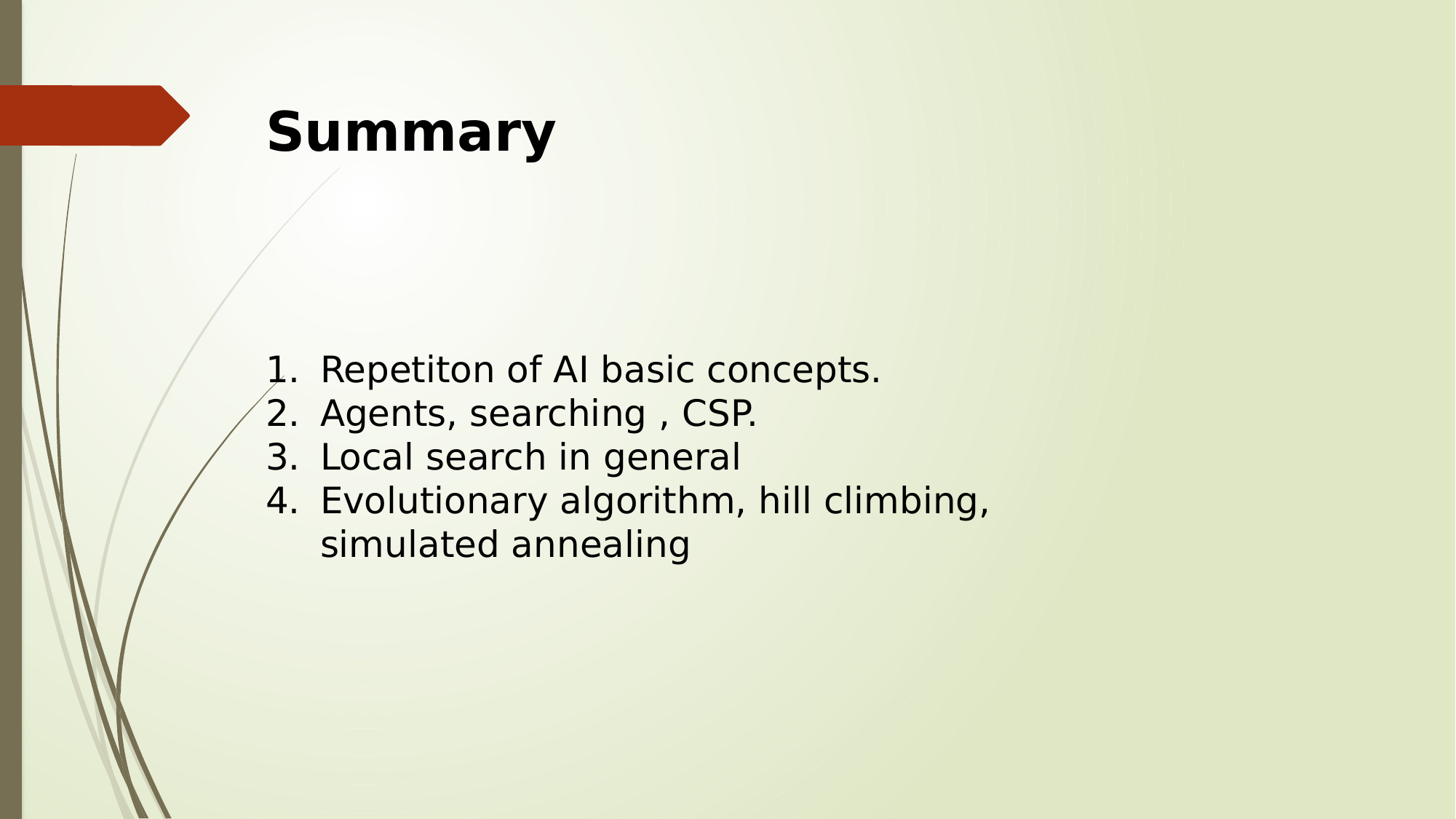

Summary
Repetiton of AI basic concepts.
Agents, searching , CSP.
Local search in general
Evolutionary algorithm, hill climbing, simulated annealing